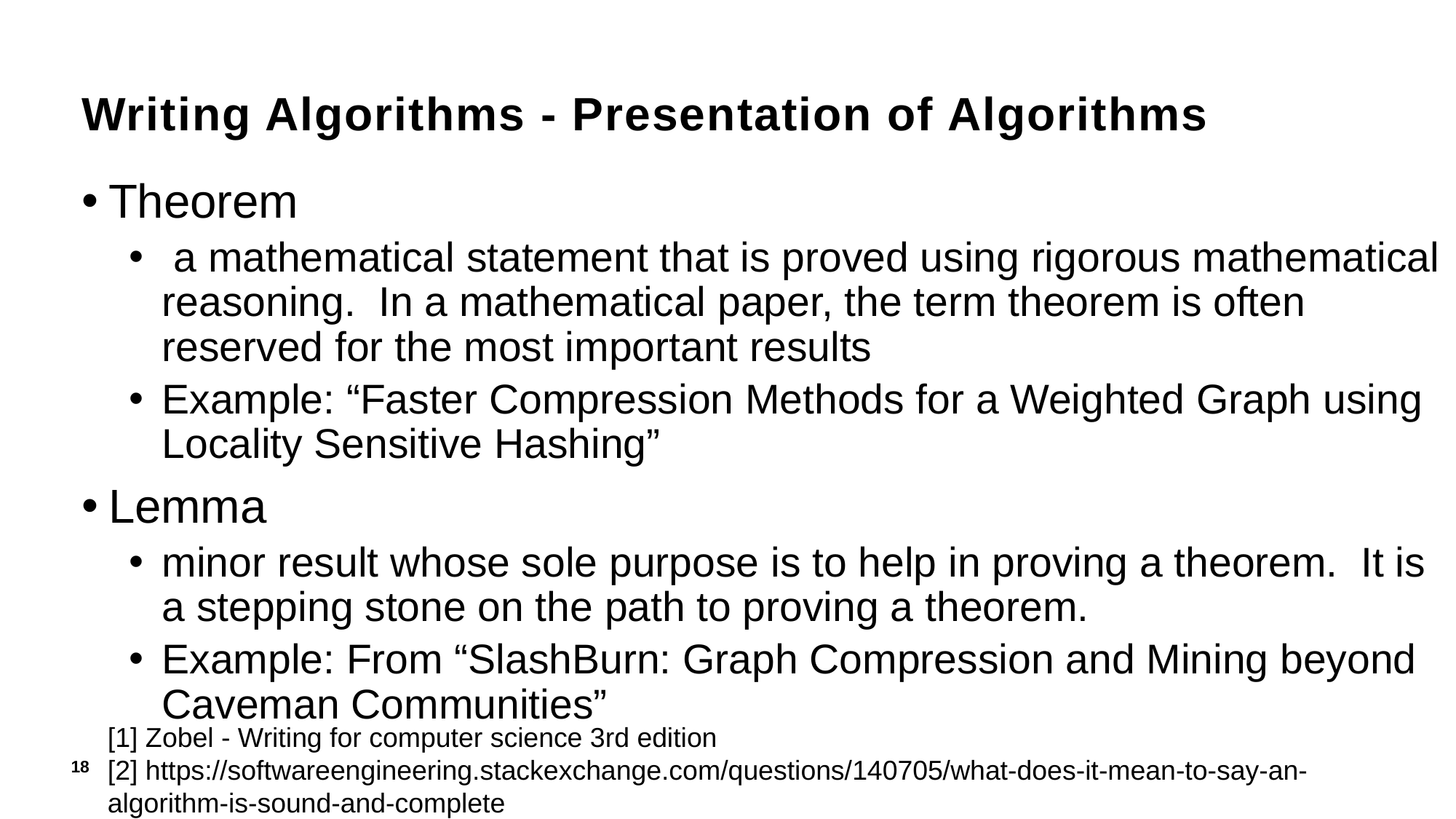

# Writing Algorithms - Presentation of Algorithms
Theorem
 a mathematical statement that is proved using rigorous mathematical reasoning.  In a mathematical paper, the term theorem is often reserved for the most important results
Example: “Faster Compression Methods for a Weighted Graph using Locality Sensitive Hashing”
Lemma
minor result whose sole purpose is to help in proving a theorem.  It is a stepping stone on the path to proving a theorem.
Example: From “SlashBurn: Graph Compression and Mining beyond Caveman Communities”
[1] Zobel - Writing for computer science 3rd edition
[2] https://softwareengineering.stackexchange.com/questions/140705/what-does-it-mean-to-say-an-algorithm-is-sound-and-complete
18